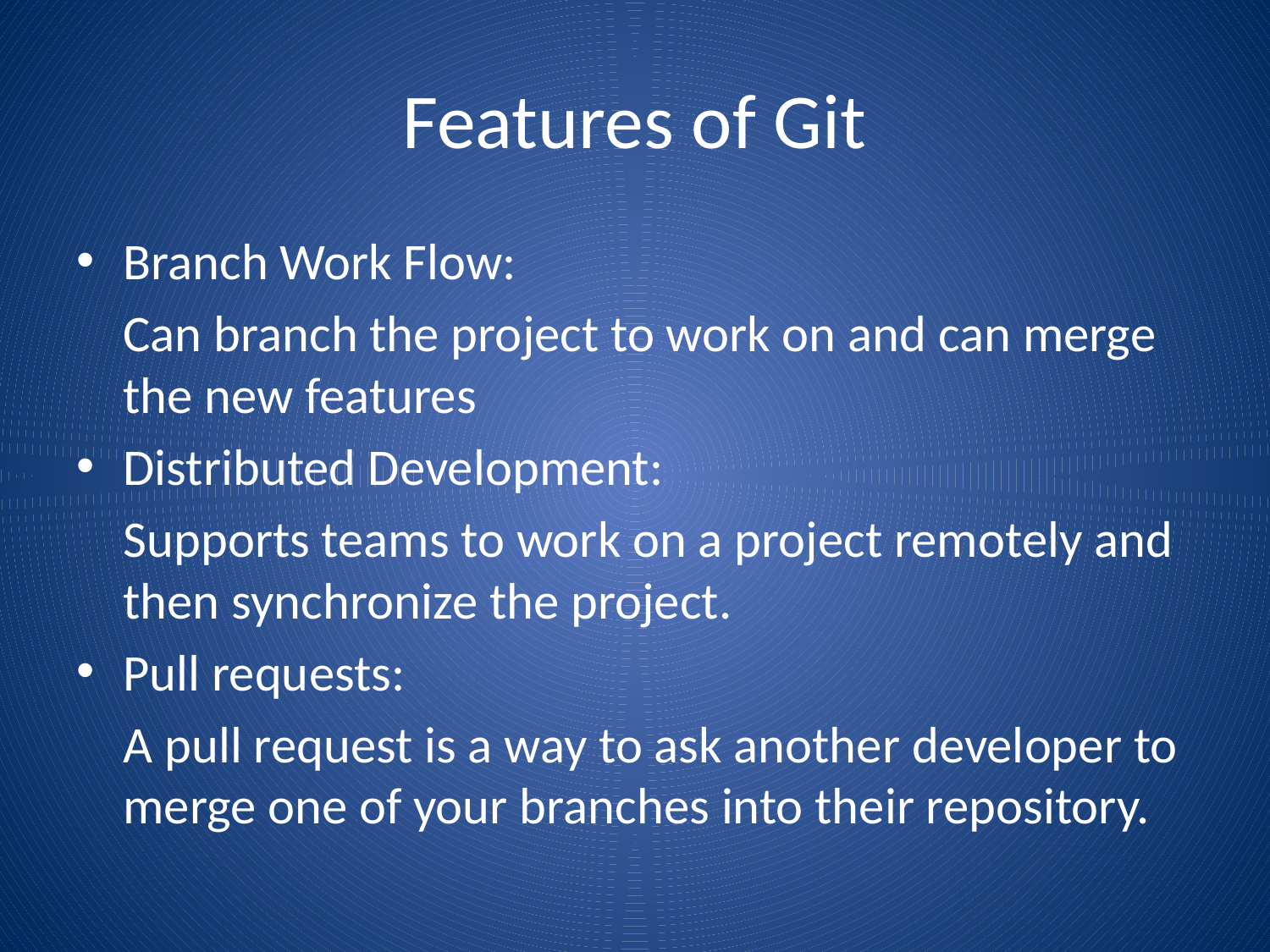

# Features of Git
Branch Work Flow:
	Can branch the project to work on and can merge the new features
Distributed Development:
	Supports teams to work on a project remotely and then synchronize the project.
Pull requests:
	A pull request is a way to ask another developer to merge one of your branches into their repository.